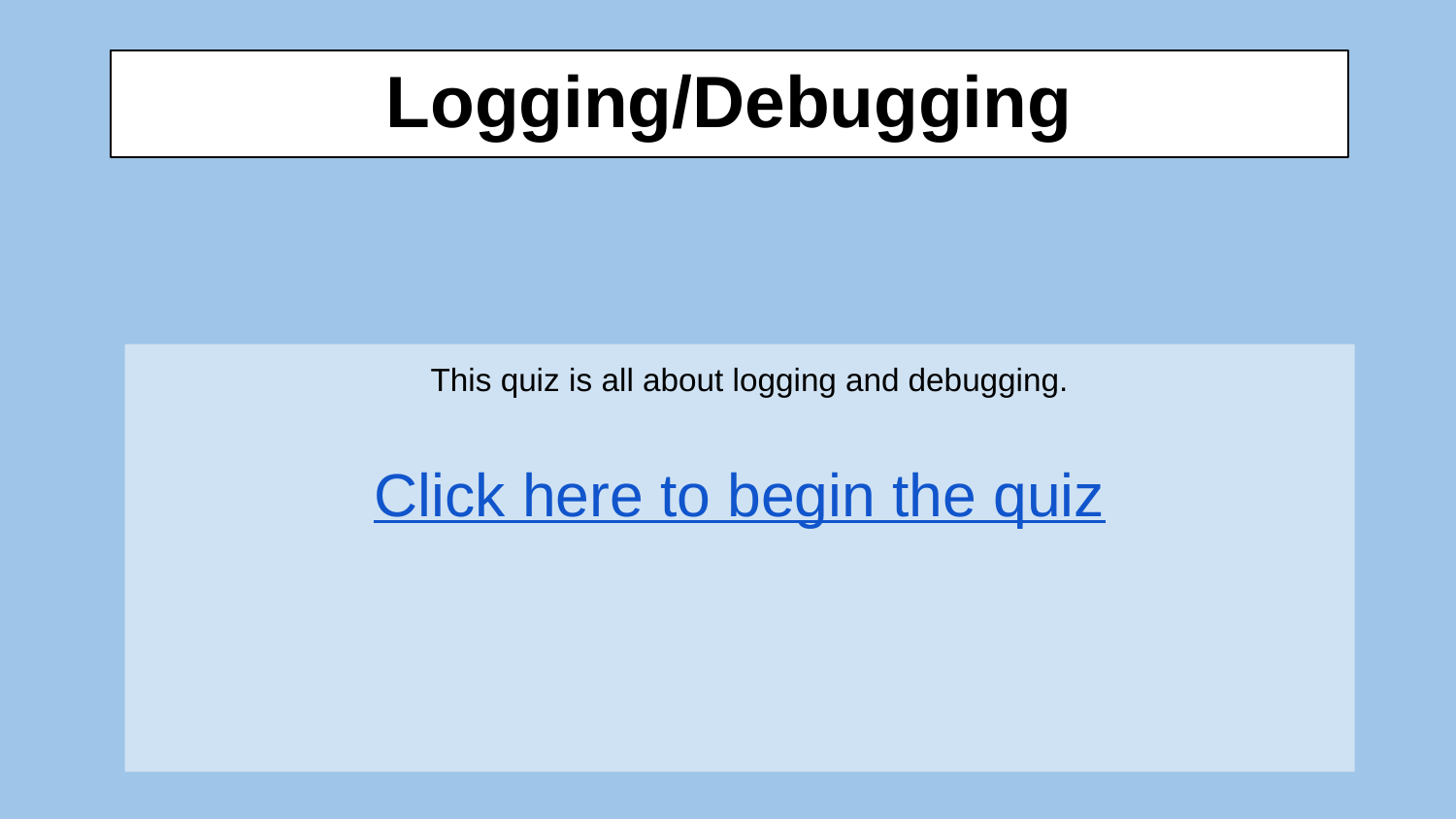

# Logging/Debugging

		This quiz is all about logging and debugging.

Click here to begin the quiz